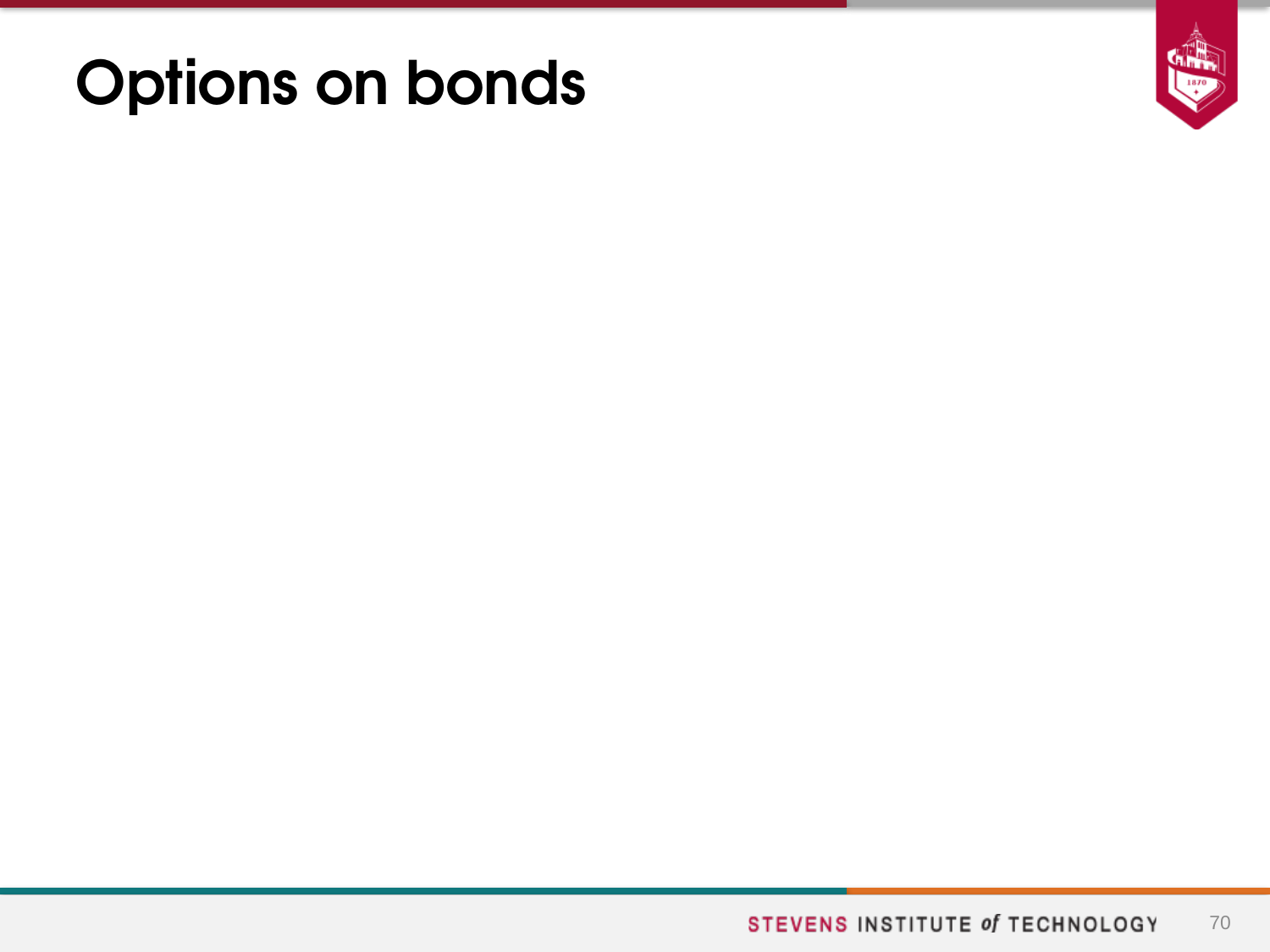

# Options on bonds
Bonds are like stocks that pay a discrete dividend (a coupon).

Bonds differ from the other assets in two respects:
The volatility of a bond decreases over time as the bond approaches maturity.

The assumptions that interest rates are the same for all maturities and do not change over time are logically inconsistent for pricing options on bonds.
70